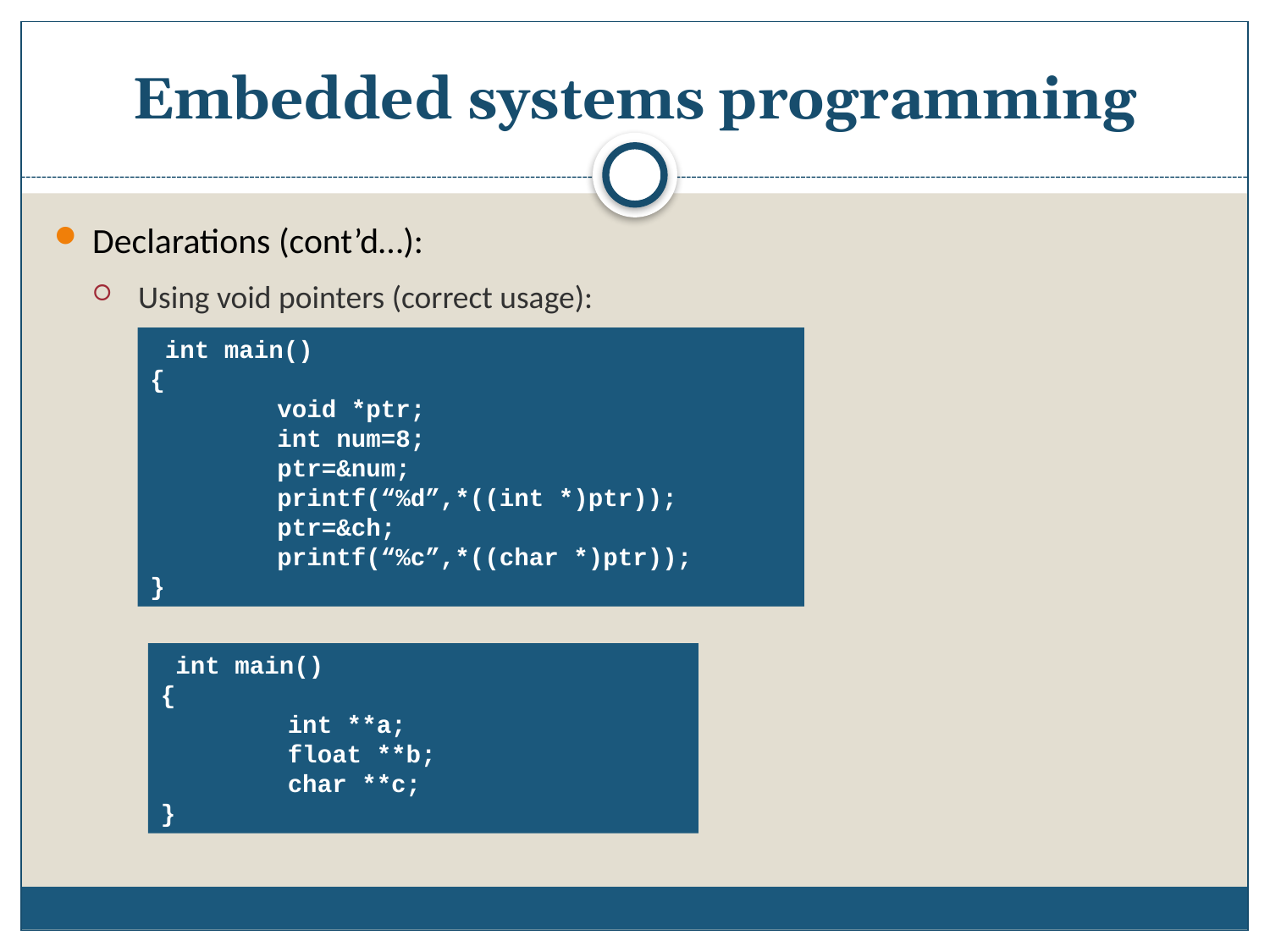

# Embedded systems programming
Declarations (cont’d…):
 Using void pointers (correct usage):

 int main()
{
	void *ptr;
	int num=8;
	ptr=&num;
	printf(“%d”,*((int *)ptr));
	ptr=&ch;
	printf(“%c”,*((char *)ptr));
}
 int main()
{
	int **a;
	float **b;
	char **c;
}